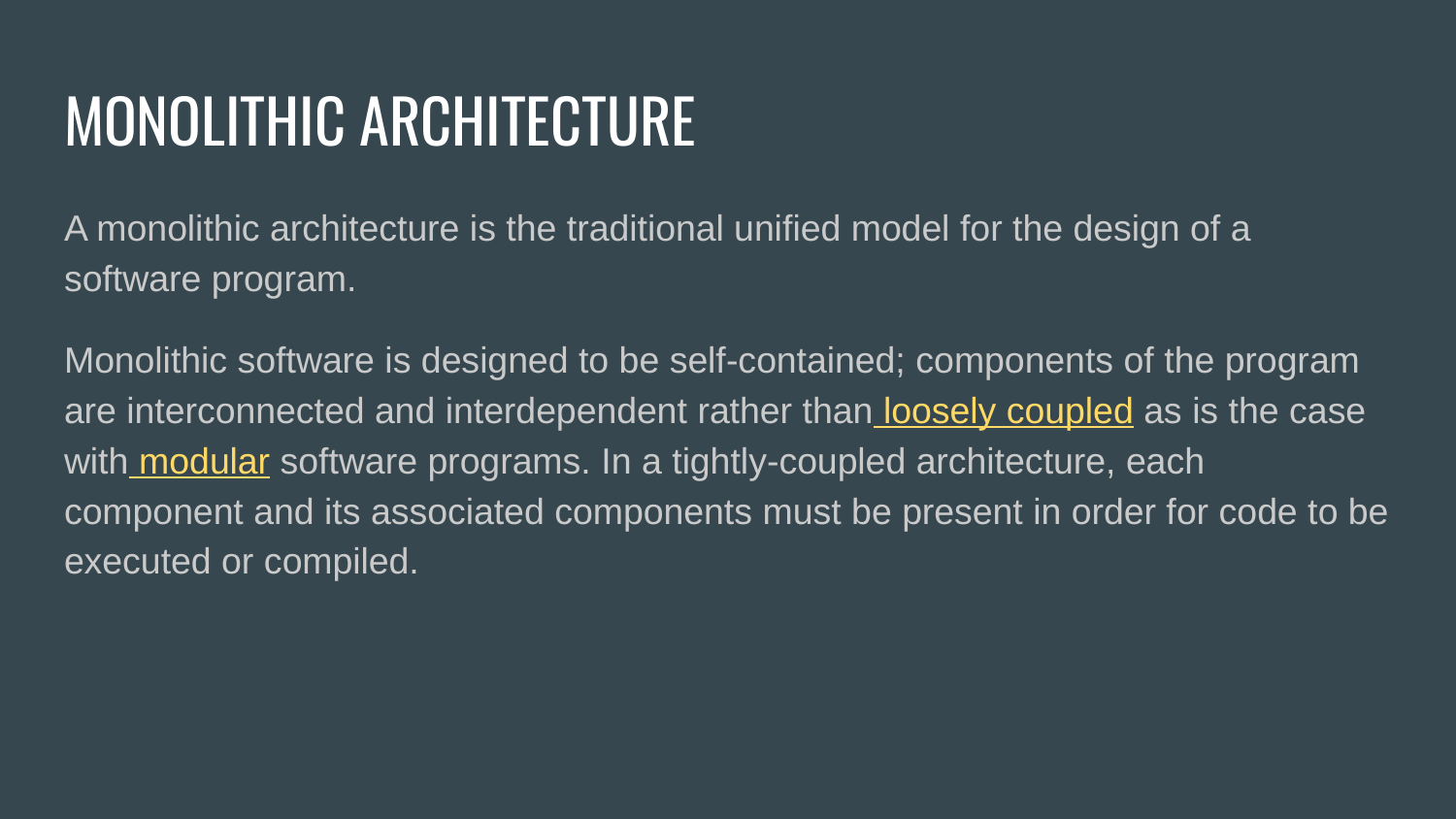

# MONOLITHIC ARCHITECTURE
A monolithic architecture is the traditional unified model for the design of a software program.
Monolithic software is designed to be self-contained; components of the program are interconnected and interdependent rather than loosely coupled as is the case with modular software programs. In a tightly-coupled architecture, each component and its associated components must be present in order for code to be executed or compiled.